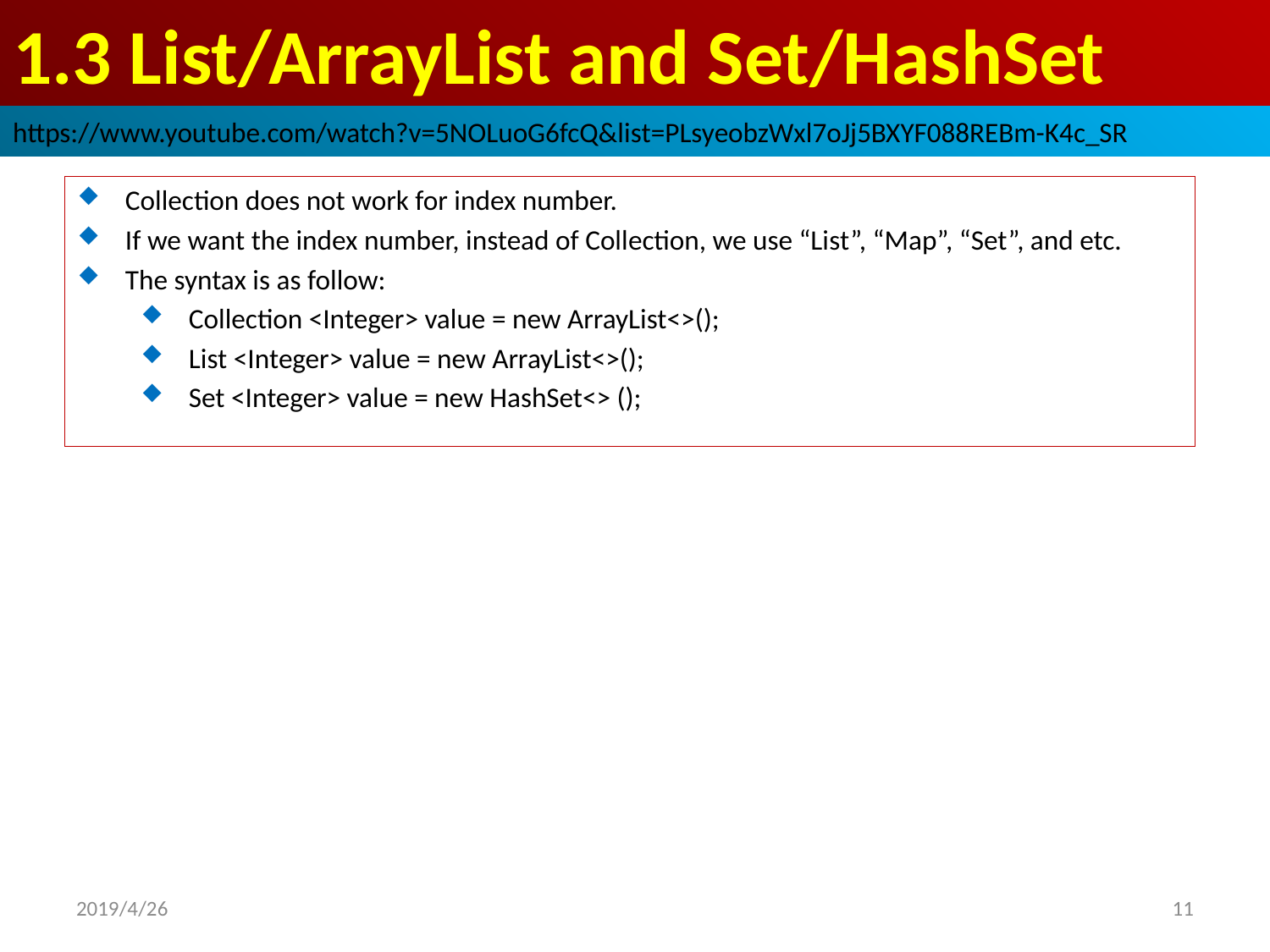

# 1.3 List/ArrayList and Set/HashSet
https://www.youtube.com/watch?v=5NOLuoG6fcQ&list=PLsyeobzWxl7oJj5BXYF088REBm-K4c_SR
Collection does not work for index number.
If we want the index number, instead of Collection, we use “List”, “Map”, “Set”, and etc.
The syntax is as follow:
Collection <Integer> value = new ArrayList<>();
List <Integer> value = new ArrayList<>();
Set <Integer> value = new HashSet<> ();
2019/4/26
11